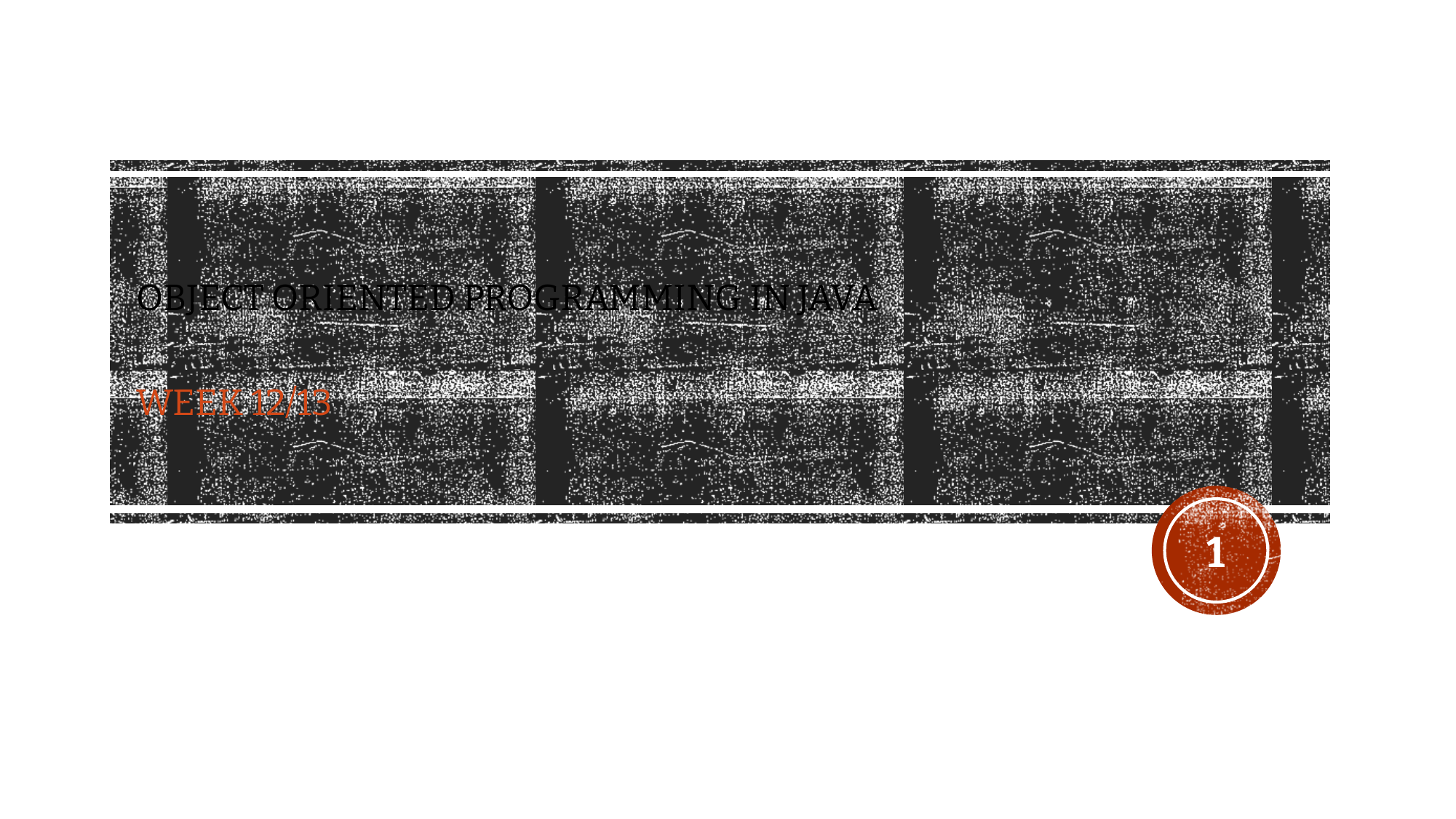

# Object Oriented Programming in Java Week 12/13
1